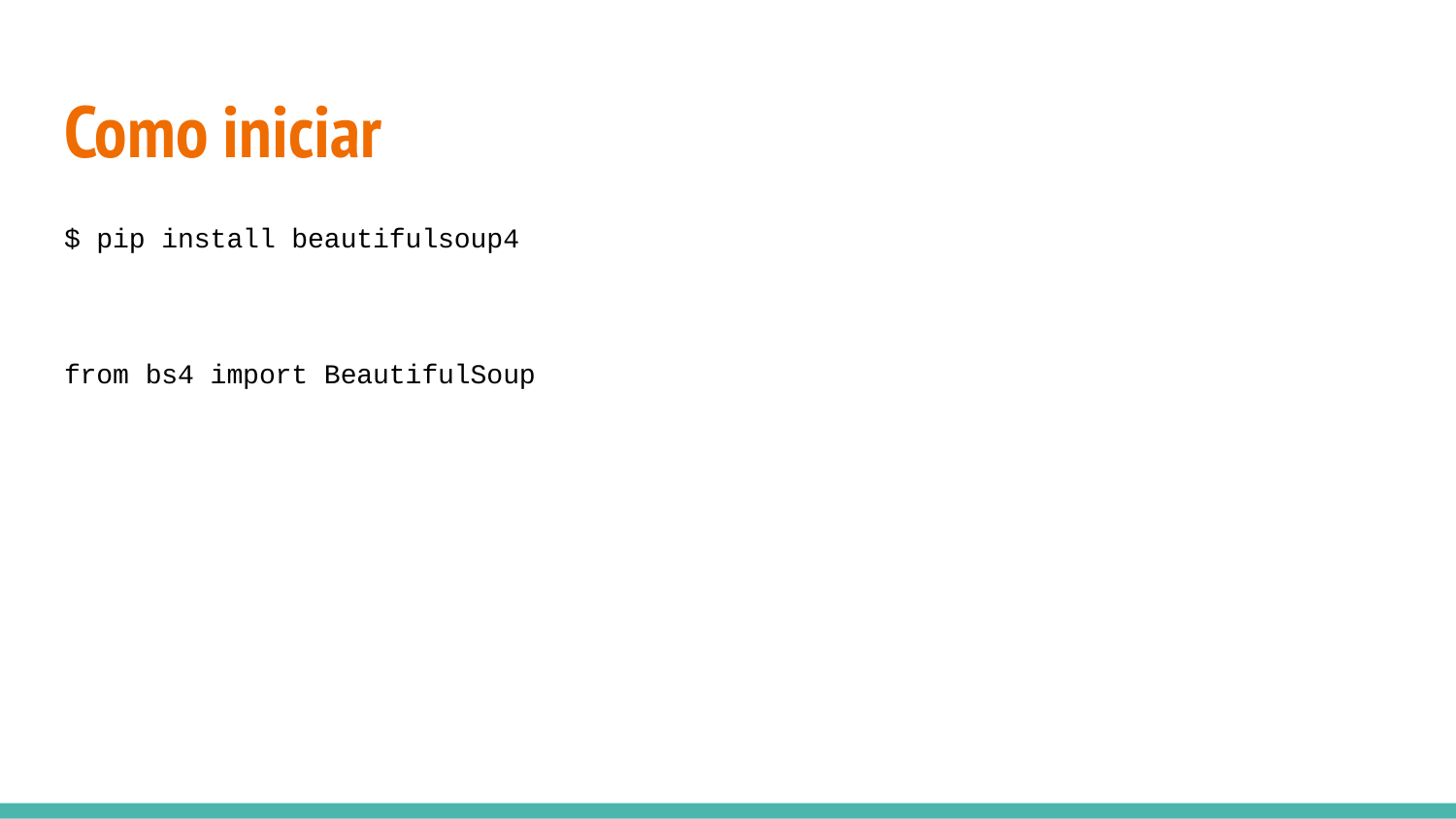

# Como iniciar
$ pip install beautifulsoup4

from bs4 import BeautifulSoup